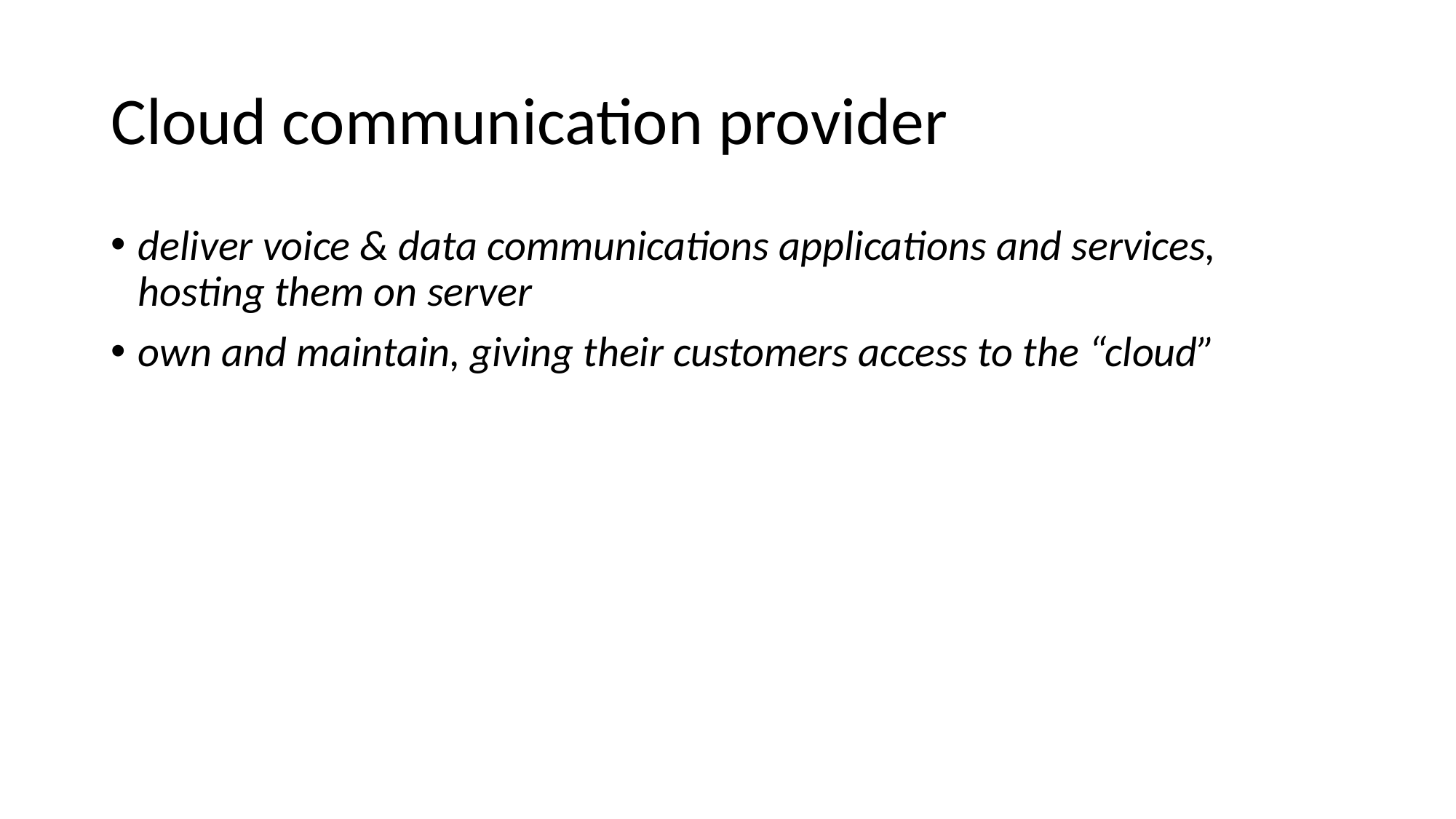

# Cloud communication provider
deliver voice & data communications applications and services, hosting them on server
own and maintain, giving their customers access to the “cloud”